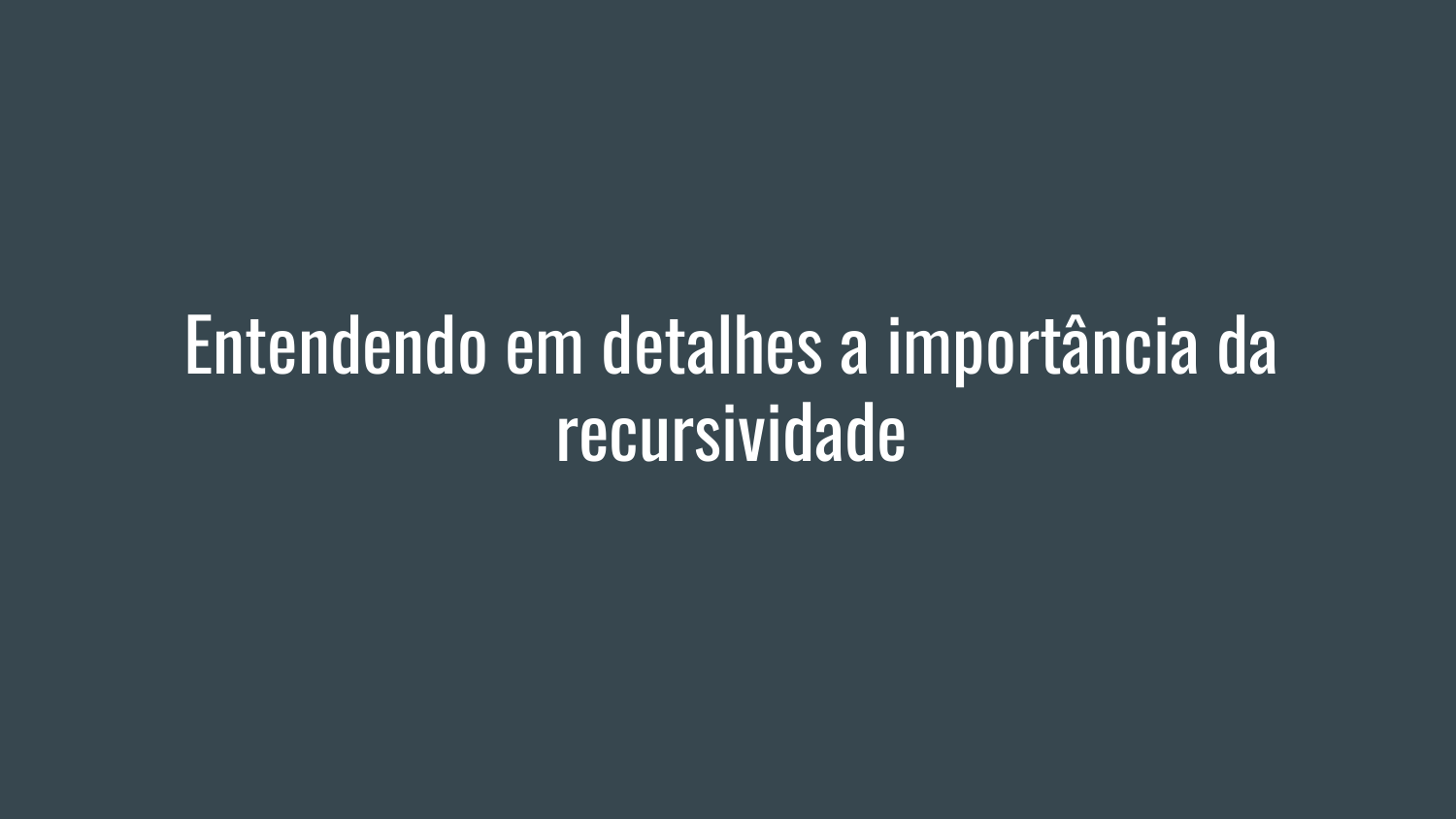

# Entendendo em detalhes a importância da recursividade